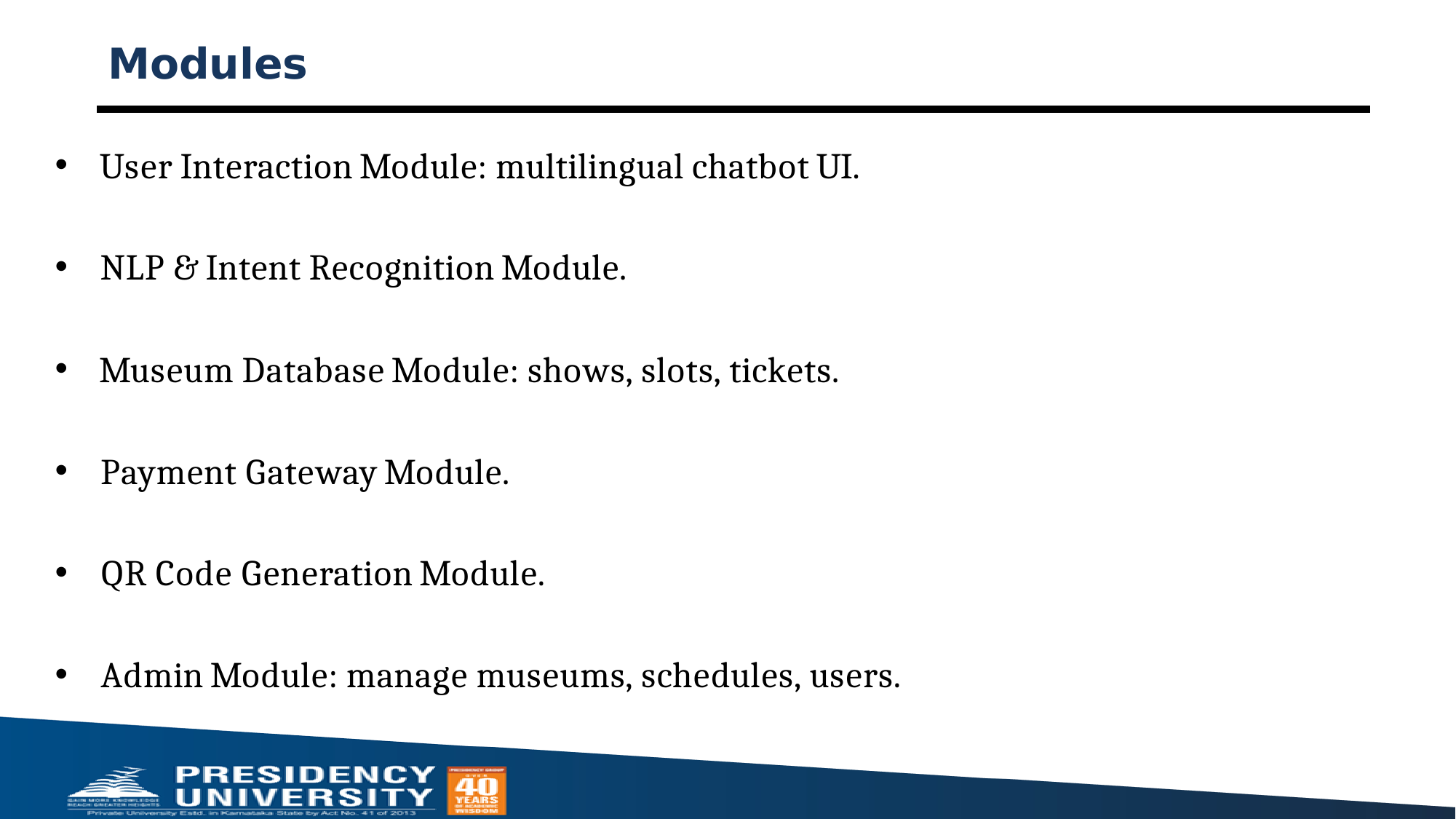

# Modules
User Interaction Module: multilingual chatbot UI.

NLP & Intent Recognition Module.

Museum Database Module: shows, slots, tickets.

Payment Gateway Module.

QR Code Generation Module.

Admin Module: manage museums, schedules, users.